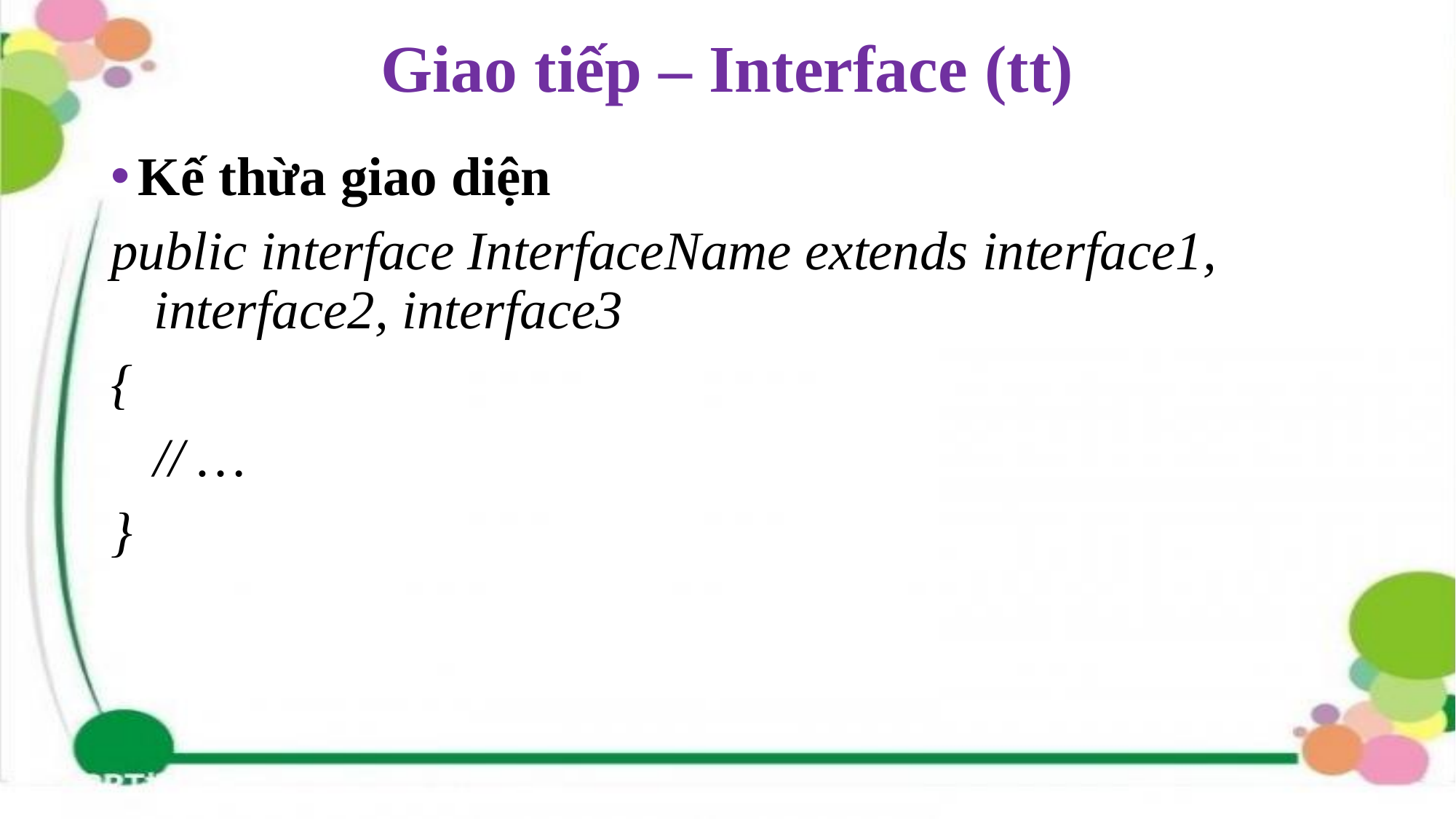

# Giao tiếp – Interface (tt)
Kế thừa giao diện
public interface InterfaceName extends interface1, interface2, interface3
{
// …
}